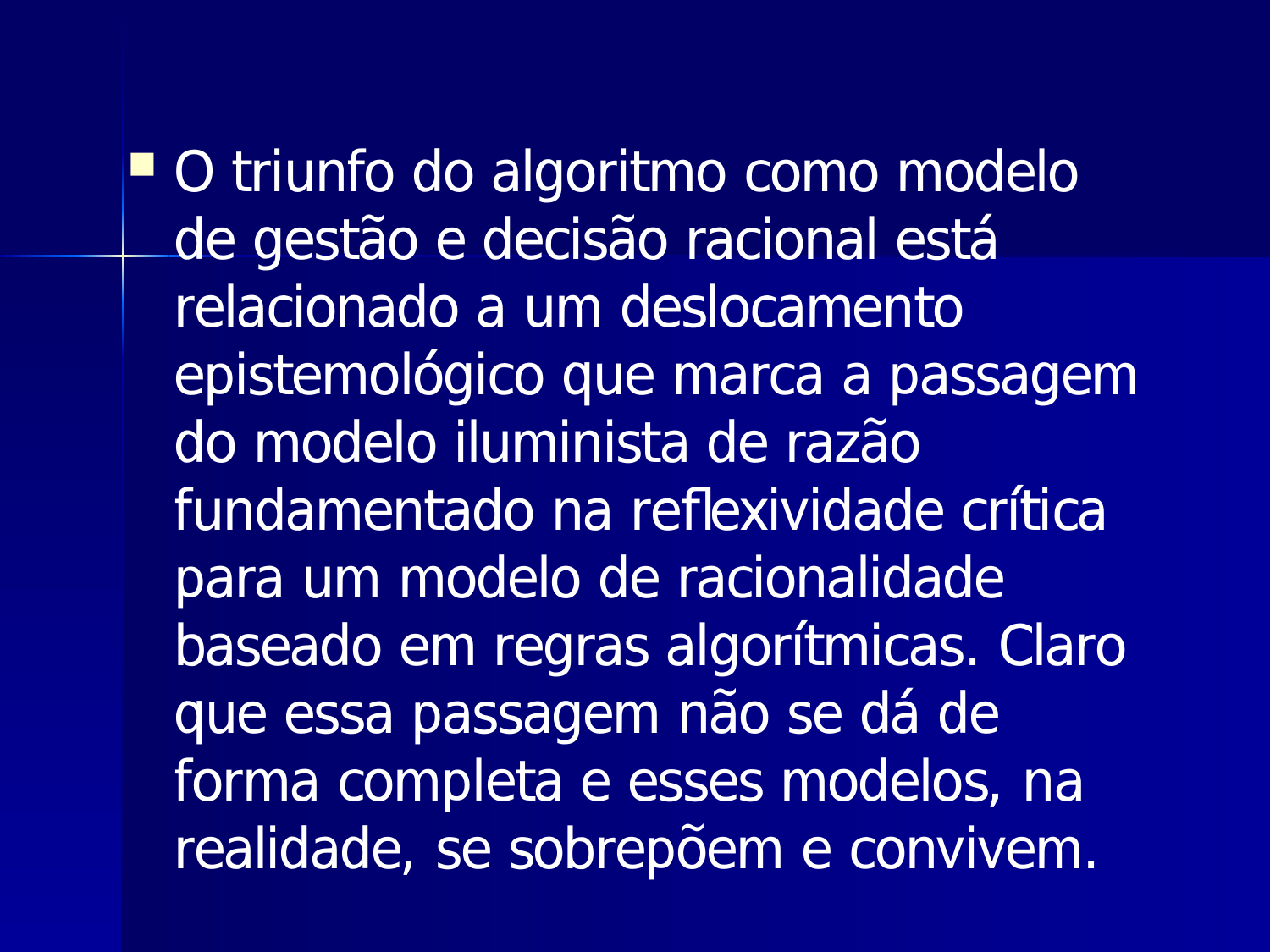

#
O triunfo do algoritmo como modelo de gestão e decisão racional está relacionado a um deslocamento epistemológico que marca a passagem do modelo iluminista de razão fundamentado na reflexividade crítica para um modelo de racionalidade baseado em regras algorítmicas. Claro que essa passagem não se dá de forma completa e esses modelos, na realidade, se sobrepõem e convivem.